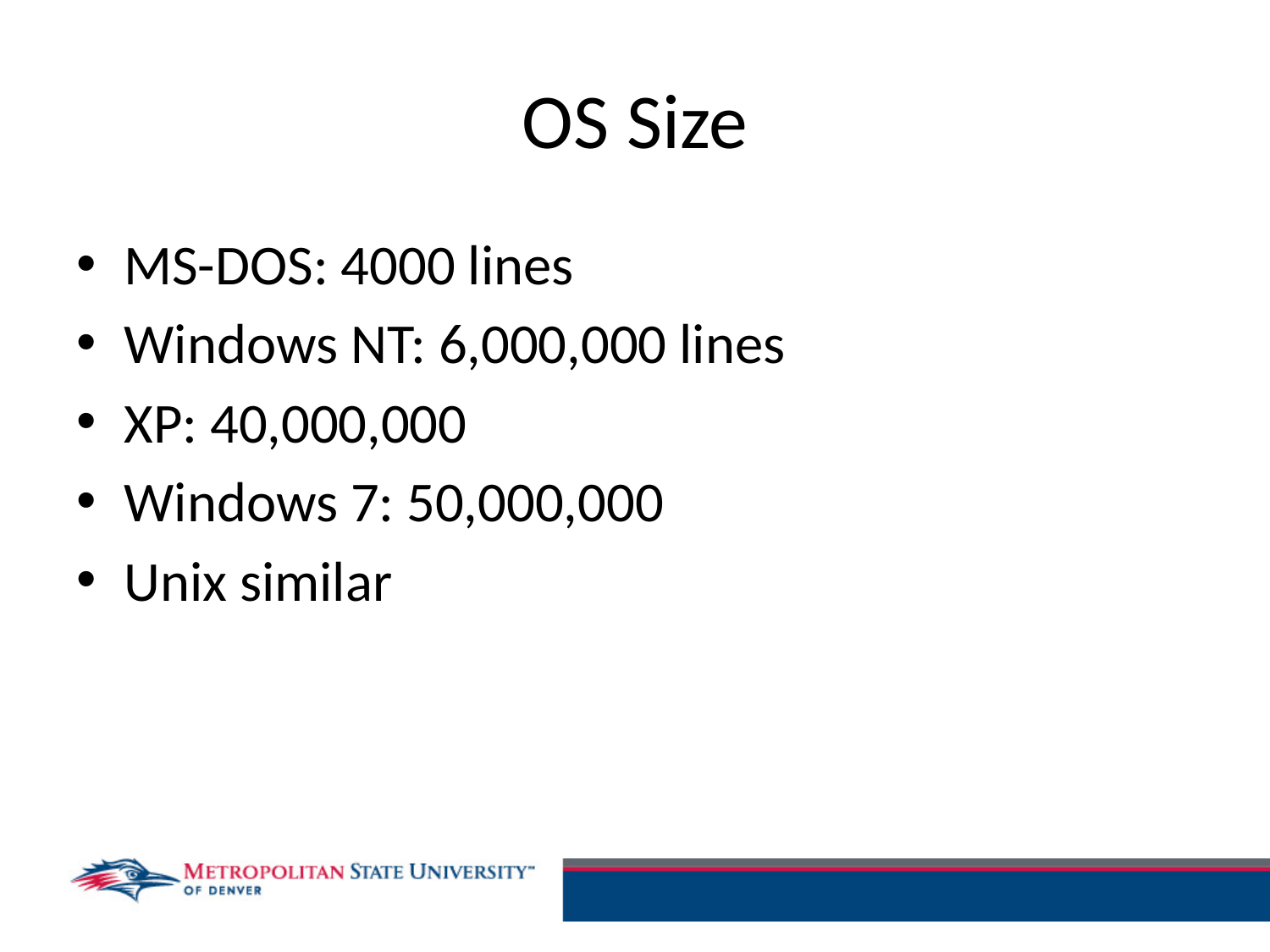

# OS Size
MS-DOS: 4000 lines
Windows NT: 6,000,000 lines
XP: 40,000,000
Windows 7: 50,000,000
Unix similar